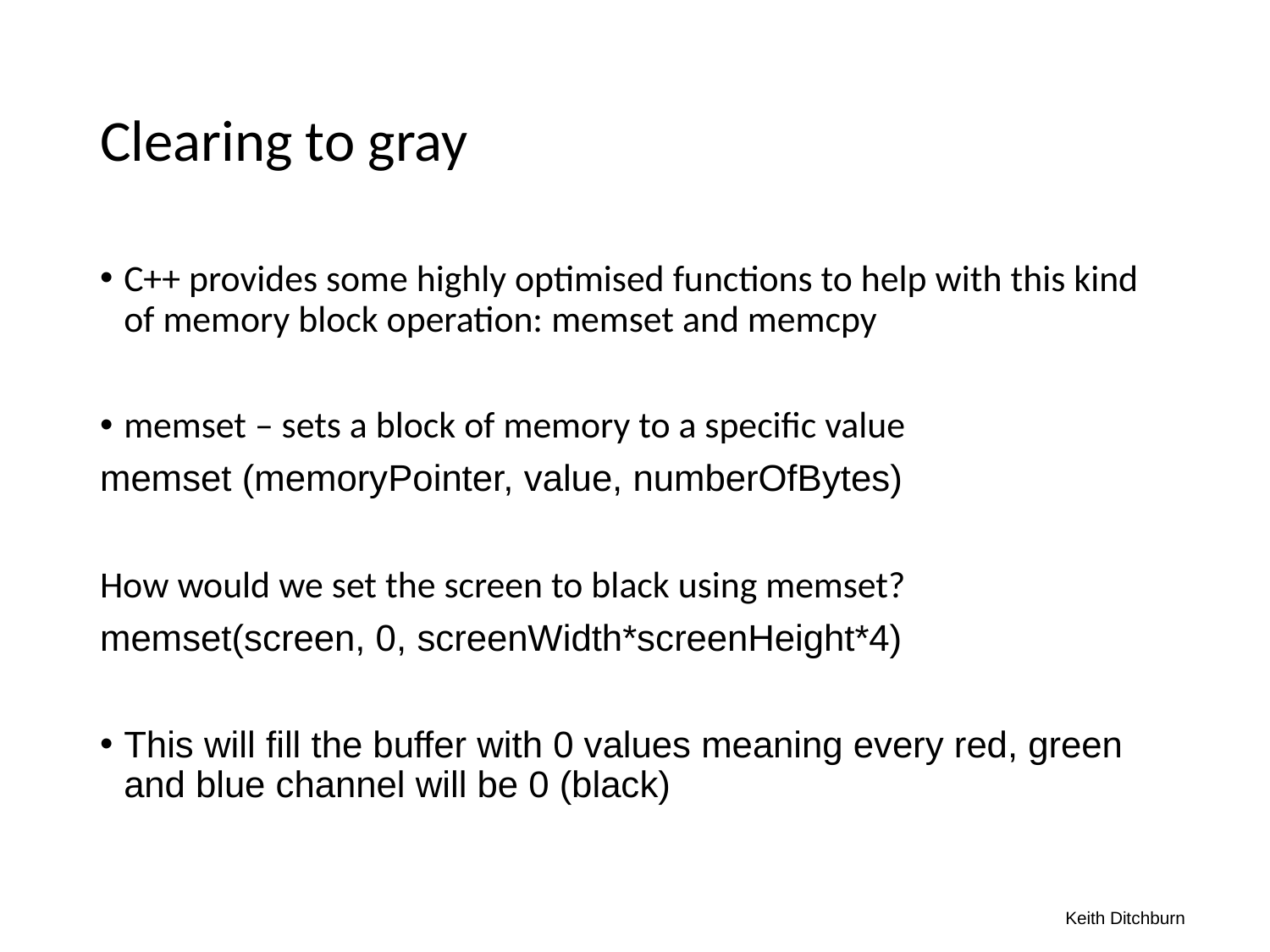

# Clearing to gray
C++ provides some highly optimised functions to help with this kind of memory block operation: memset and memcpy

memset – sets a block of memory to a specific value
memset (memoryPointer, value, numberOfBytes)

How would we set the screen to black using memset?
memset(screen, 0, screenWidth*screenHeight*4)

This will fill the buffer with 0 values meaning every red, green and blue channel will be 0 (black)